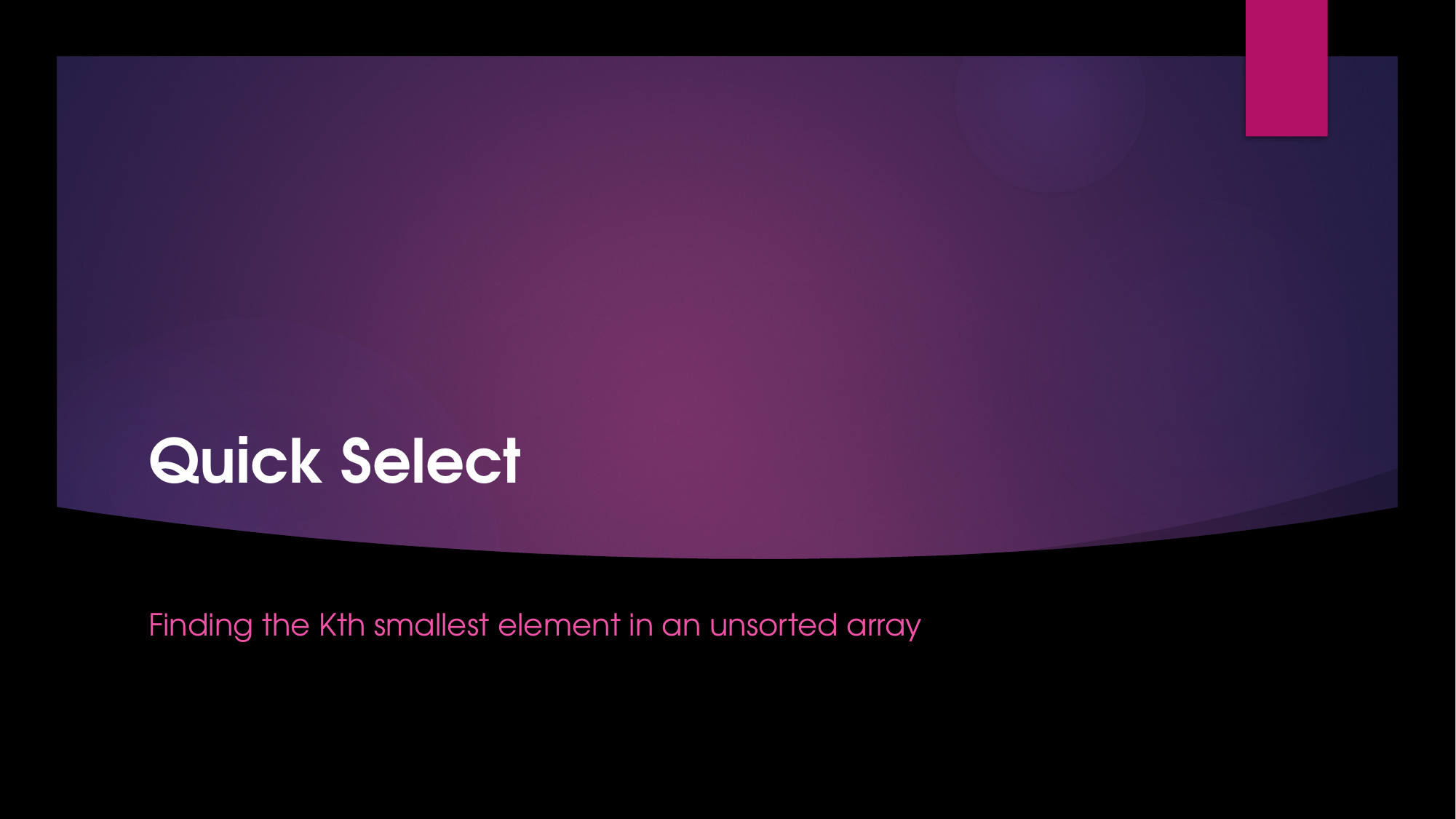

# Quick Select
Finding the Kth smallest element in an unsorted array